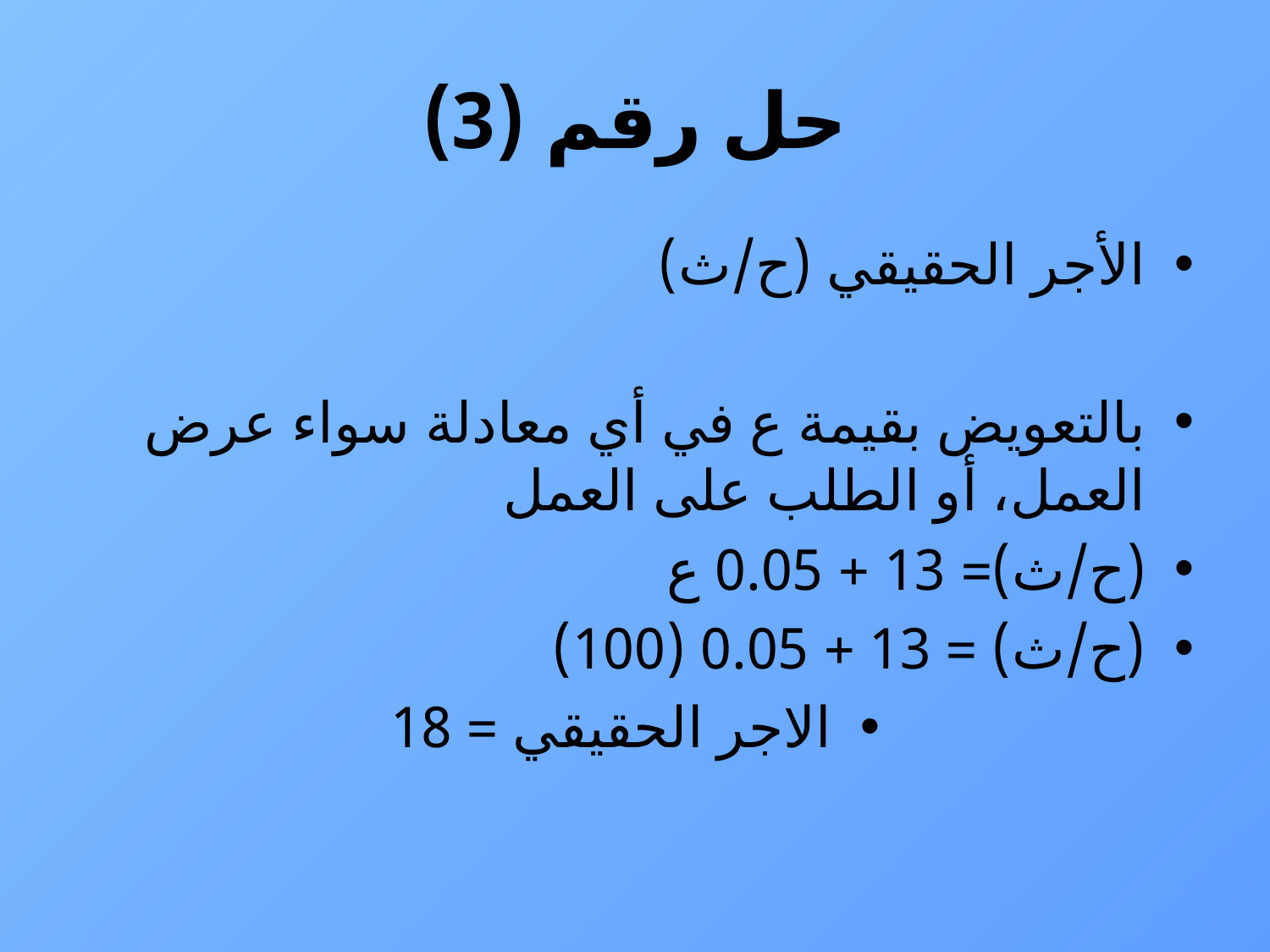

# حل رقم (3)
الأجر الحقيقي (ح/ث)

بالتعويض بقيمة ع في أي معادلة سواء عرض العمل، أو الطلب على العمل
(ح/ث)= 13 + 0.05 ع
(ح/ث) = 13 + 0.05 (100)
الاجر الحقيقي = 18